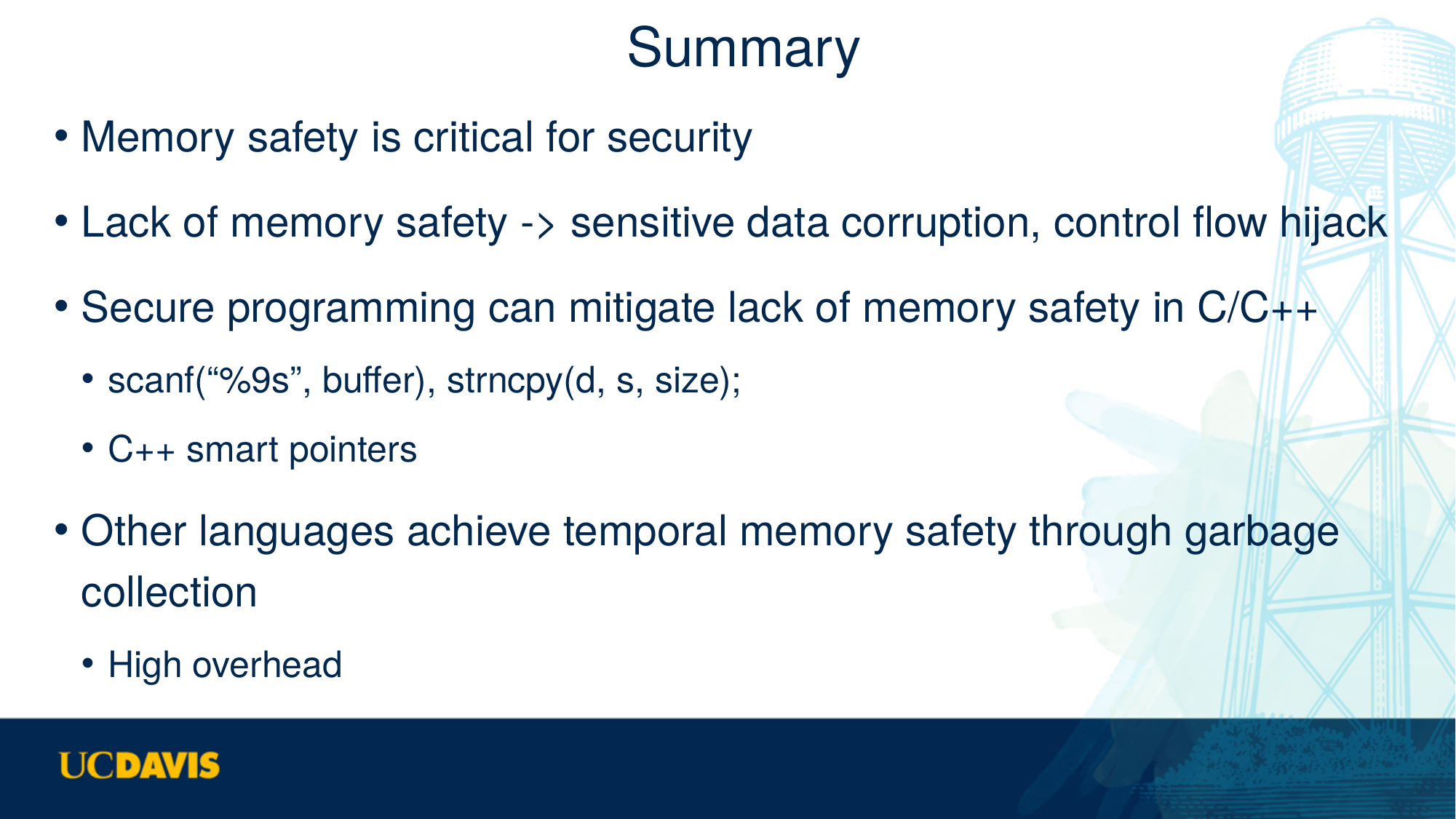

# Summary
Memory safety is critical for security
Lack of memory safety -> sensitive data corruption, control flow hijack
Secure programming can mitigate lack of memory safety in C/C++
scanf(“%9s”, buffer), strncpy(d, s, size);
C++ smart pointers
Other languages achieve temporal memory safety through garbage collection
High overhead